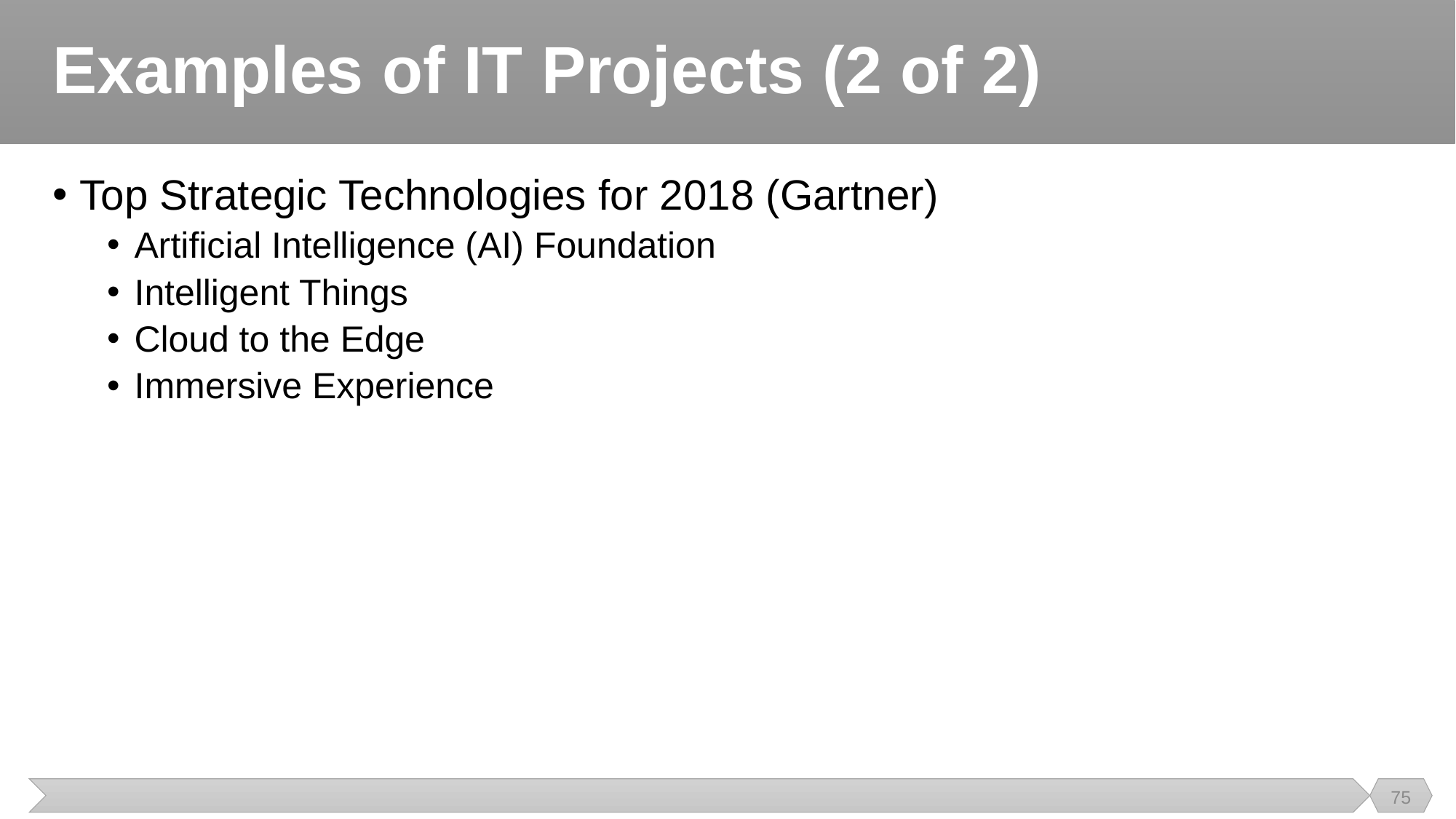

# Examples of IT Projects (2 of 2)
Top Strategic Technologies for 2018 (Gartner)
Artificial Intelligence (AI) Foundation
Intelligent Things
Cloud to the Edge
Immersive Experience
75